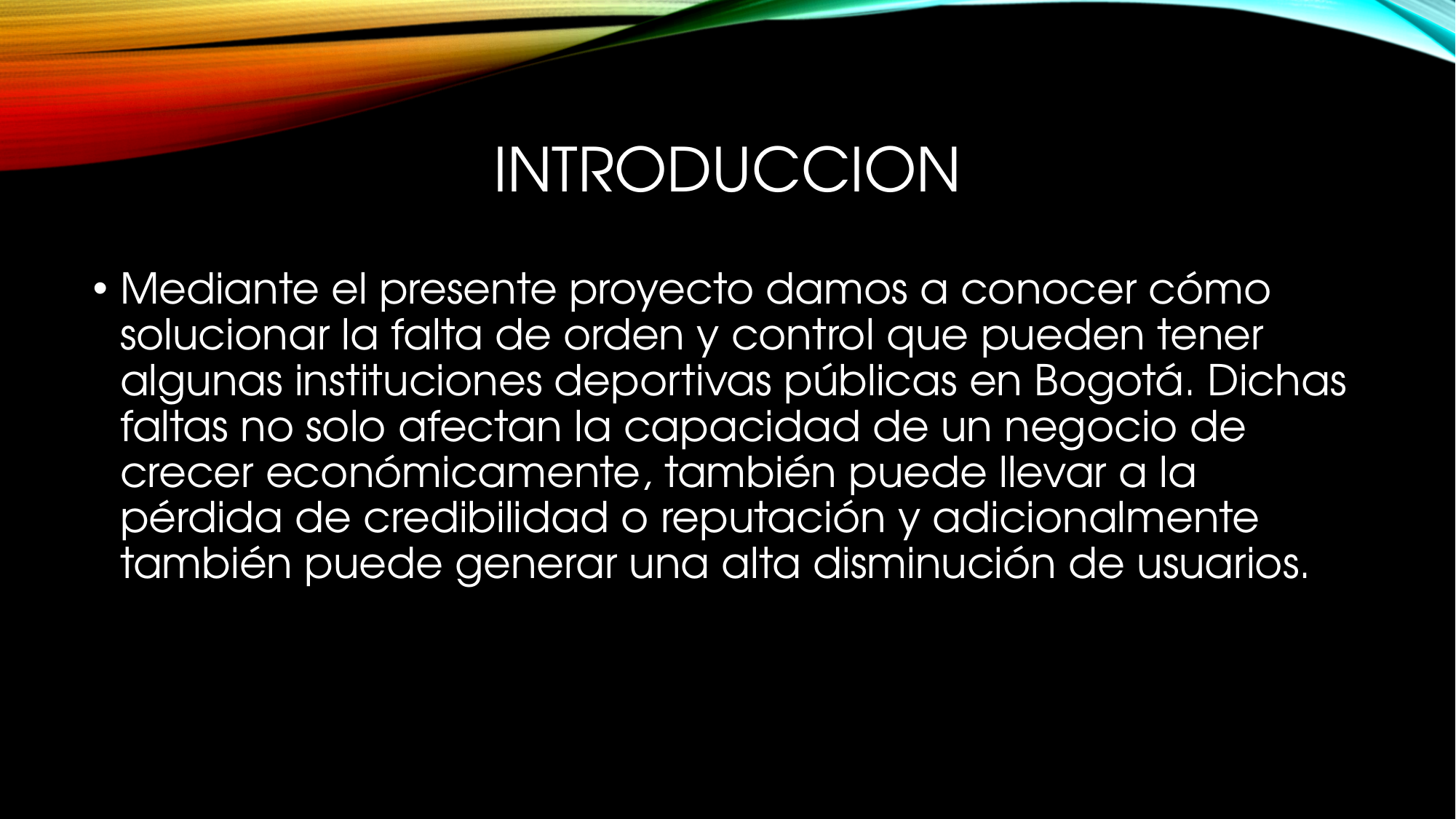

# INTRODUCCION
Mediante el presente proyecto damos a conocer cómo solucionar la falta de orden y control que pueden tener algunas instituciones deportivas públicas en Bogotá. Dichas faltas no solo afectan la capacidad de un negocio de crecer económicamente, también puede llevar a la pérdida de credibilidad o reputación y adicionalmente también puede generar una alta disminución de usuarios.